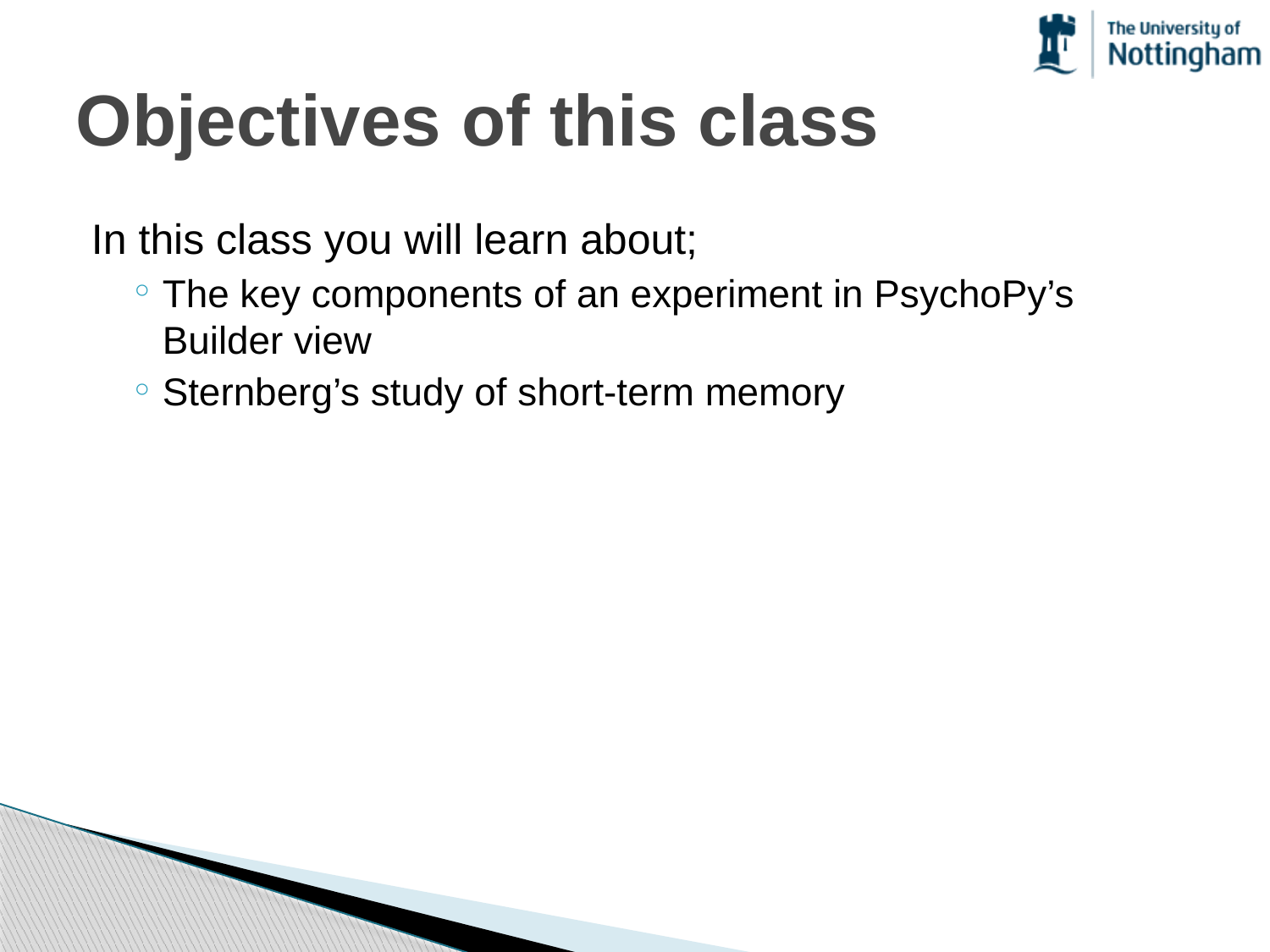

# Objectives of this class
In this class you will learn about;
The key components of an experiment in PsychoPy’s Builder view
Sternberg’s study of short-term memory